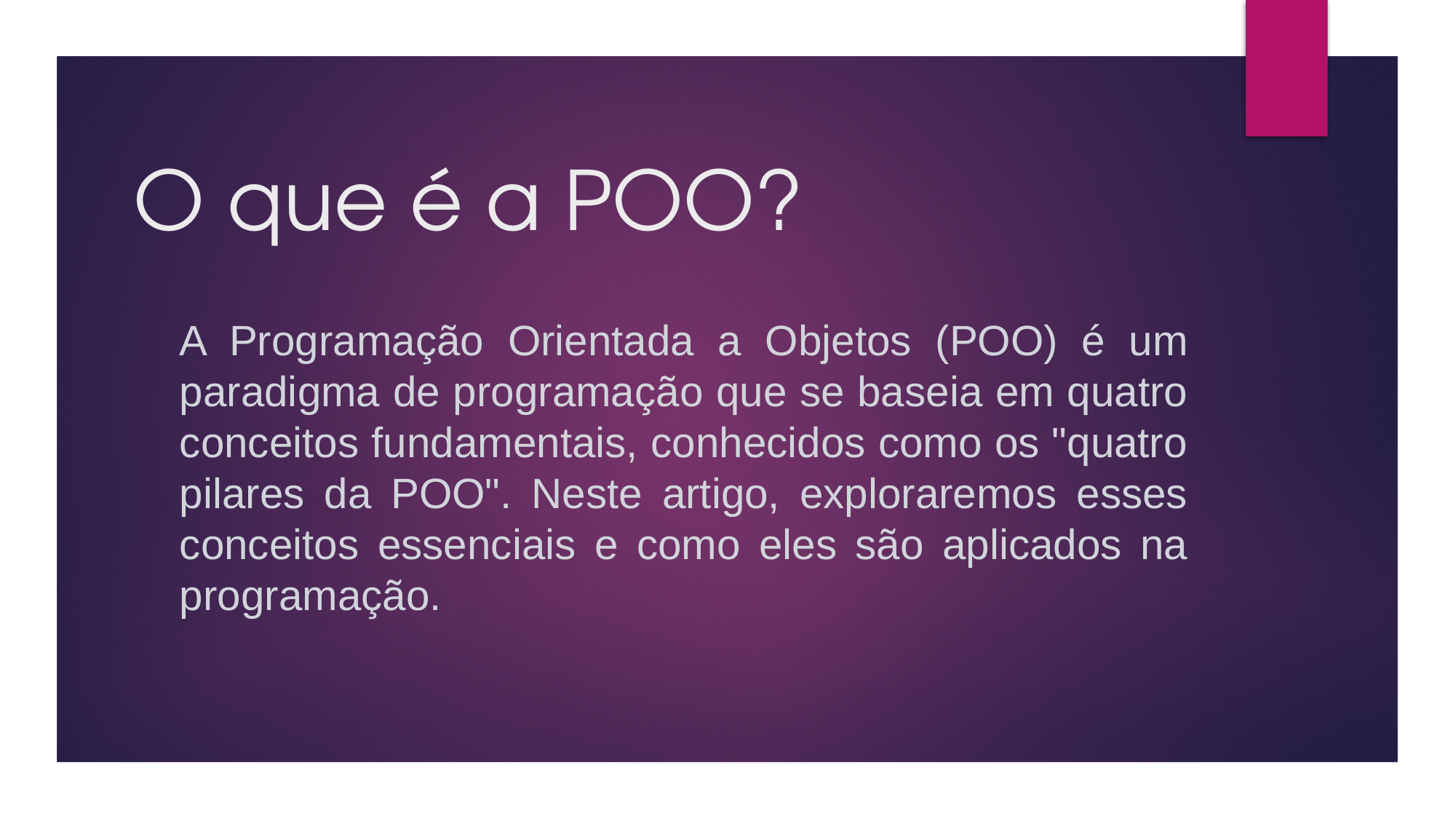

# O que é a POO?
A Programação Orientada a Objetos (POO) é um paradigma de programação que se baseia em quatro conceitos fundamentais, conhecidos como os "quatro pilares da POO". Neste artigo, exploraremos esses conceitos essenciais e como eles são aplicados na programação.